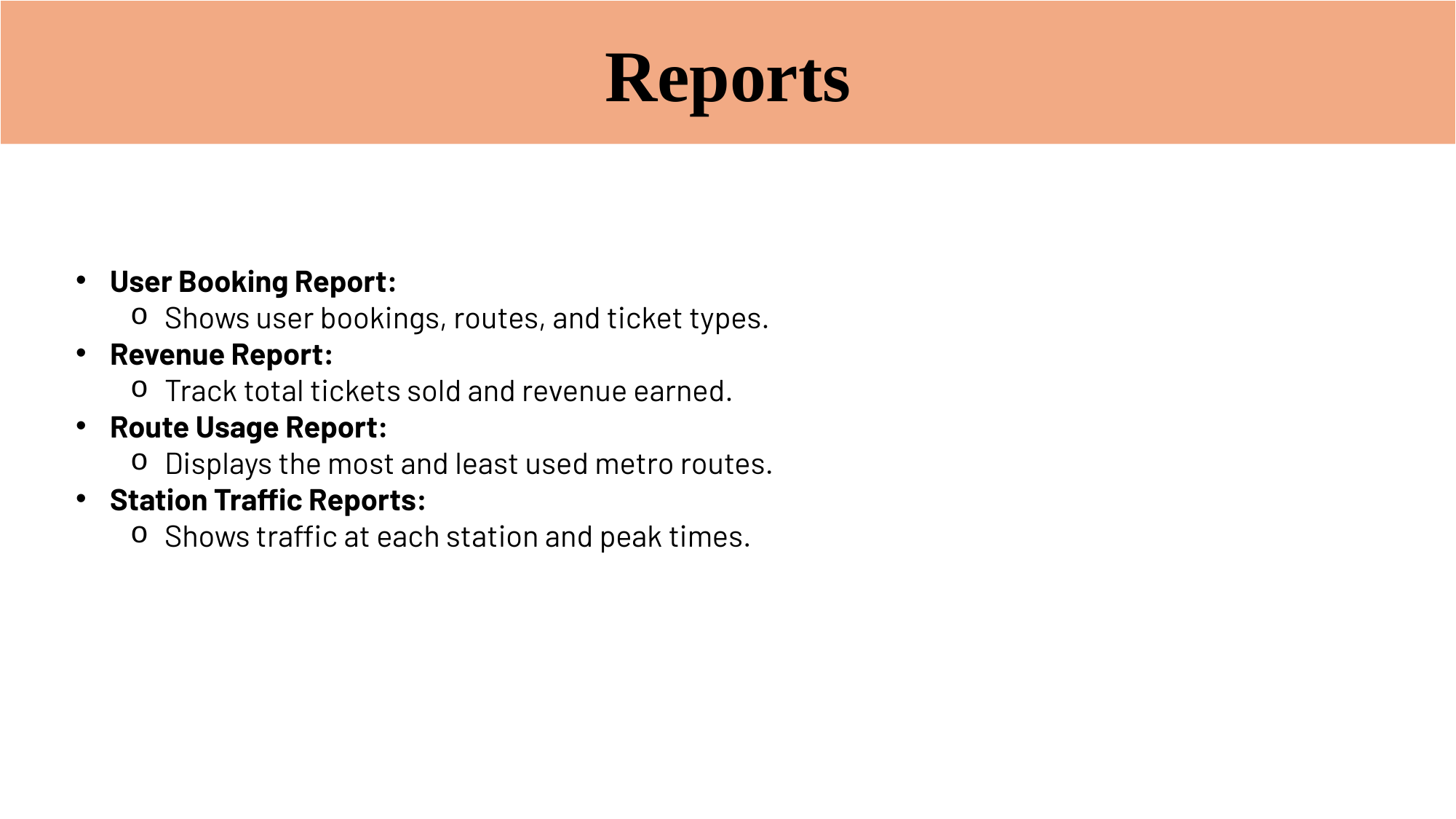

Reports
User Booking Report:
Shows user bookings, routes, and ticket types.
Revenue Report:
Track total tickets sold and revenue earned.
Route Usage Report:
Displays the most and least used metro routes.
Station Traffic Reports:
Shows traffic at each station and peak times.